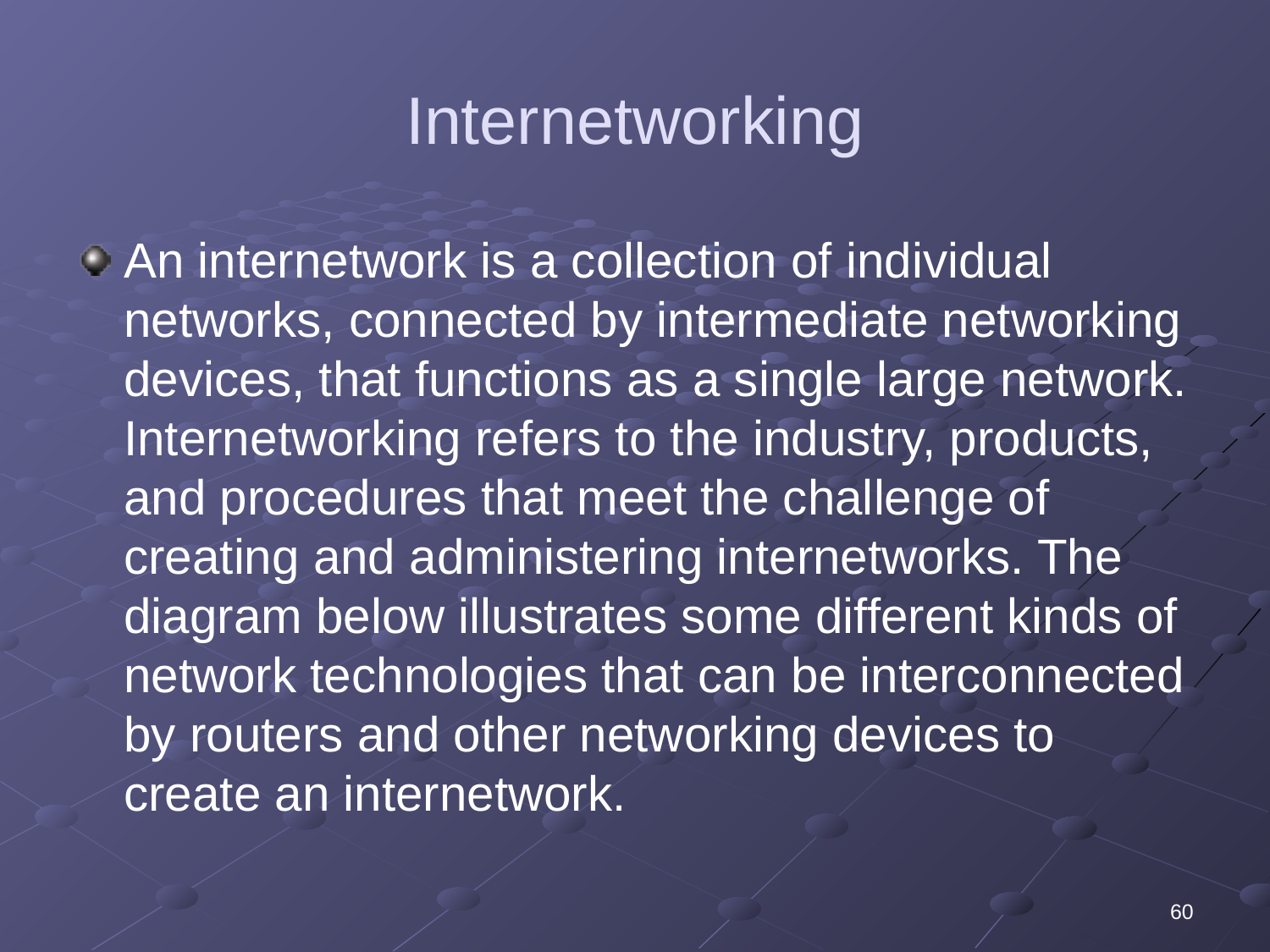

# Internetworking
An internetwork is a collection of individual networks, connected by intermediate networking devices, that functions as a single large network. Internetworking refers to the industry, products, and procedures that meet the challenge of creating and administering internetworks. The diagram below illustrates some different kinds of network technologies that can be interconnected by routers and other networking devices to create an internetwork.
60